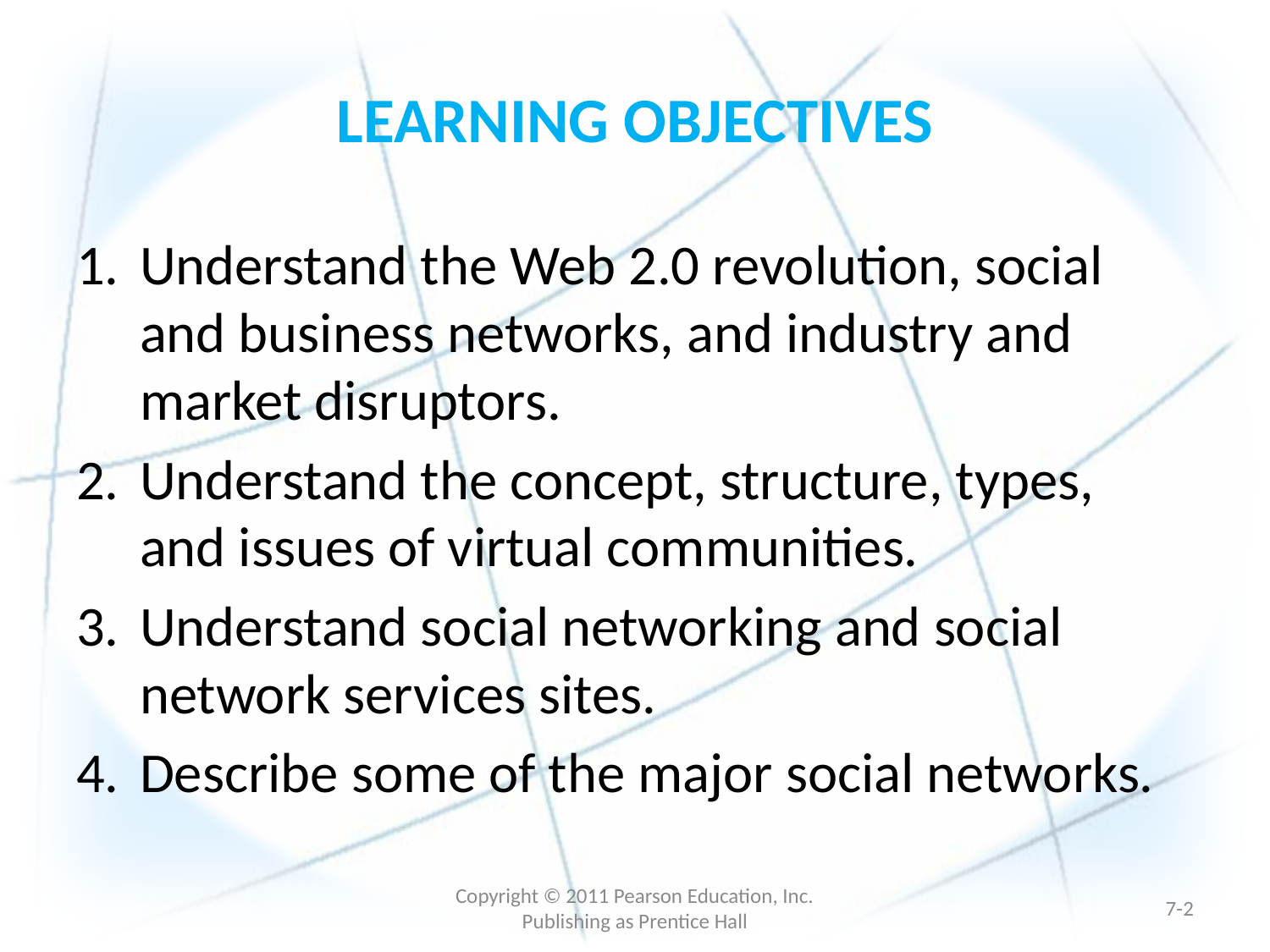

# LEARNING OBJECTIVES
Understand the Web 2.0 revolution, social and business networks, and industry and market disruptors.
Understand the concept, structure, types, and issues of virtual communities.
Understand social networking and social network services sites.
Describe some of the major social networks.
Copyright © 2011 Pearson Education, Inc. Publishing as Prentice Hall
7-2